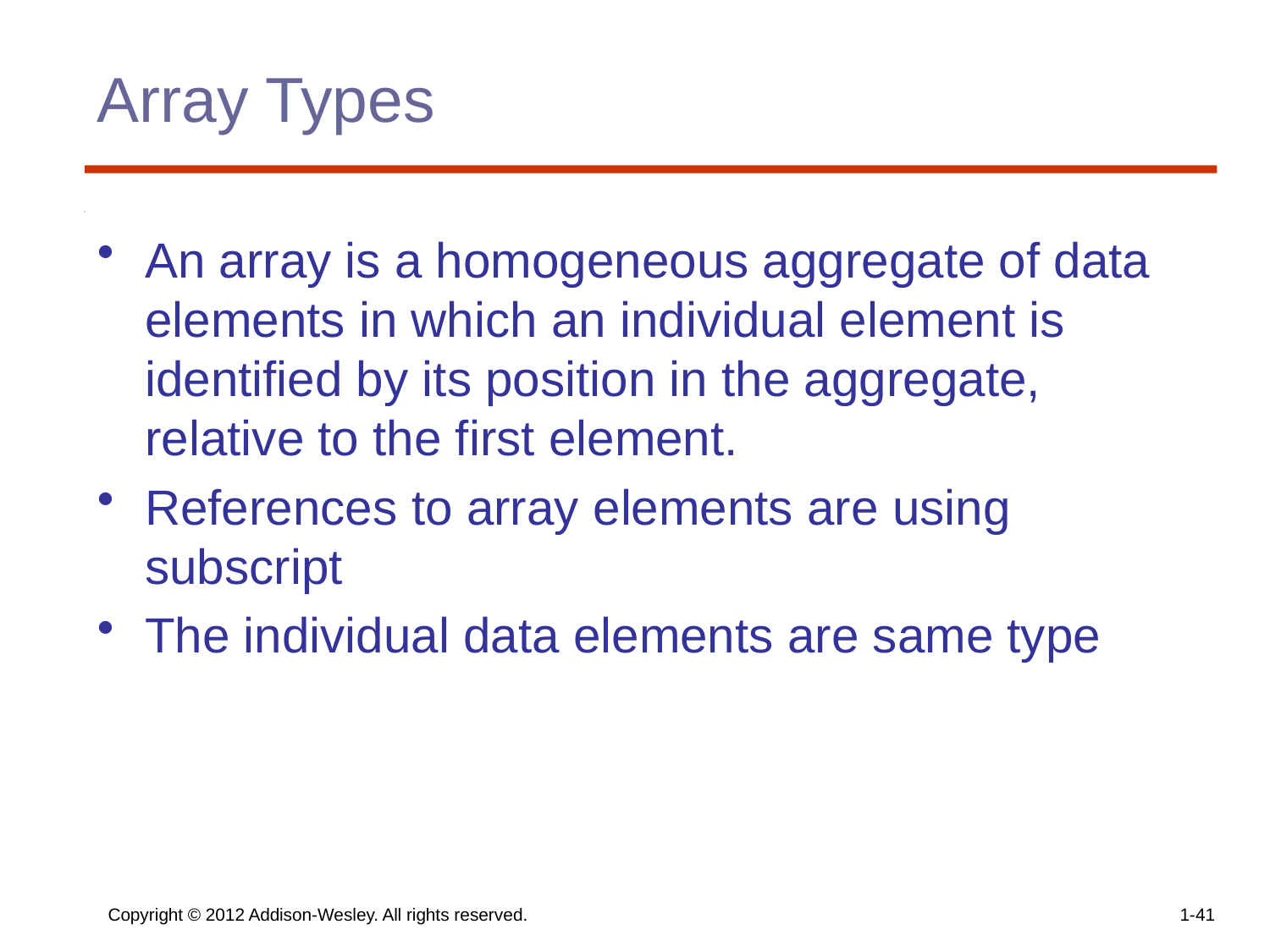

# Array Types
An array is a homogeneous aggregate of data elements in which an individual element is identified by its position in the aggregate, relative to the first element.
References to array elements are using subscript
The individual data elements are same type

Copyright © 2012 Addison-Wesley. All rights reserved.
1-41